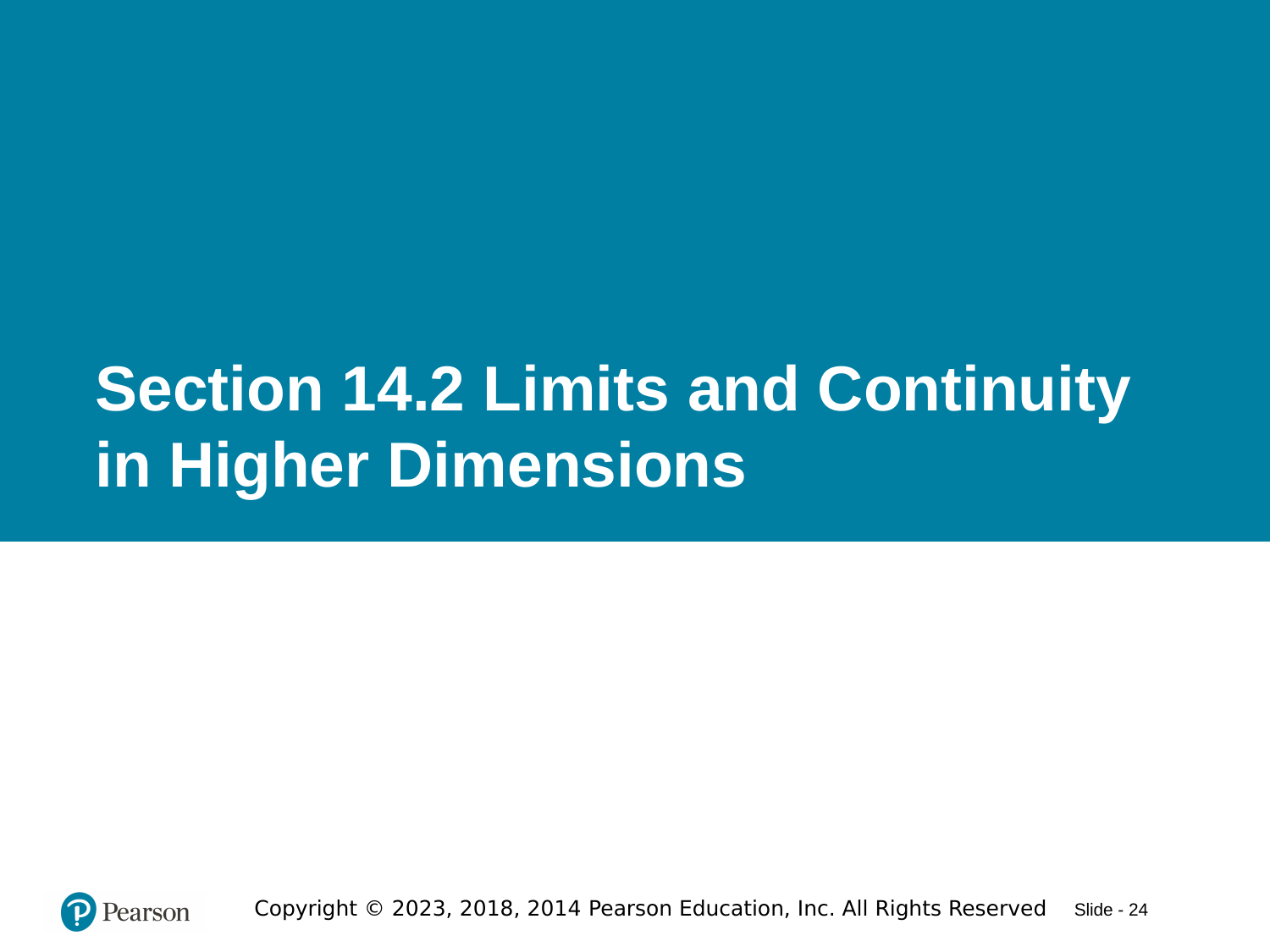

# Section 14.2 Limits and Continuity in Higher Dimensions